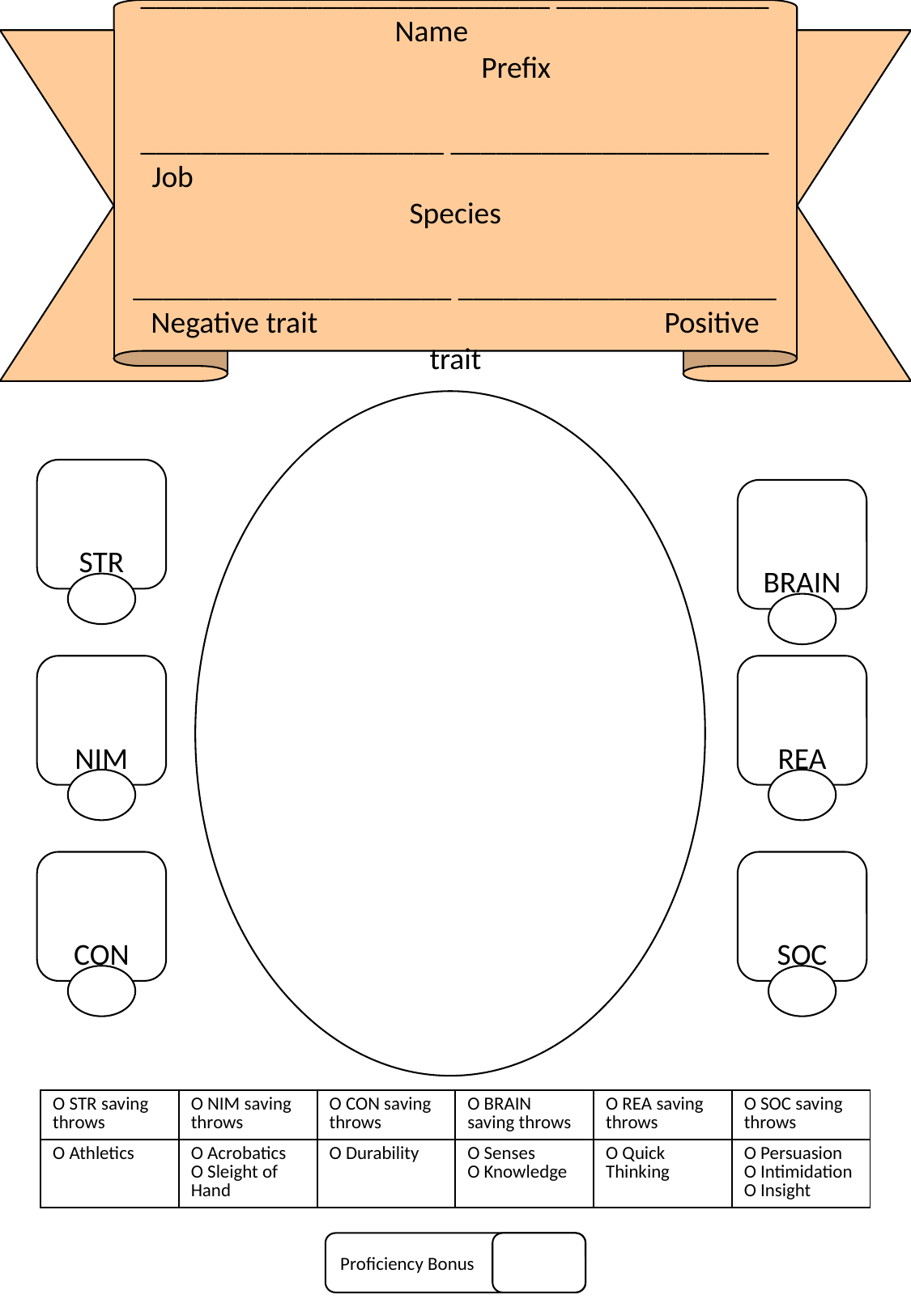

___________________________ ______________
		Name				Prefix

____________________ _____________________
Job					Species

_____________________ _____________________
Negative trait			    Positive trait

STR

BRAIN

NIM

REA

CON

SOC

| O STR saving throws | O NIM saving throws | O CON saving throws | O BRAIN saving throws | O REA saving throws | O SOC saving throws |
| --- | --- | --- | --- | --- | --- |
| O Athletics | O Acrobatics O Sleight of Hand | O Durability | O Senses O Knowledge | O Quick Thinking | O Persuasion O Intimidation O Insight |
Proficiency Bonus